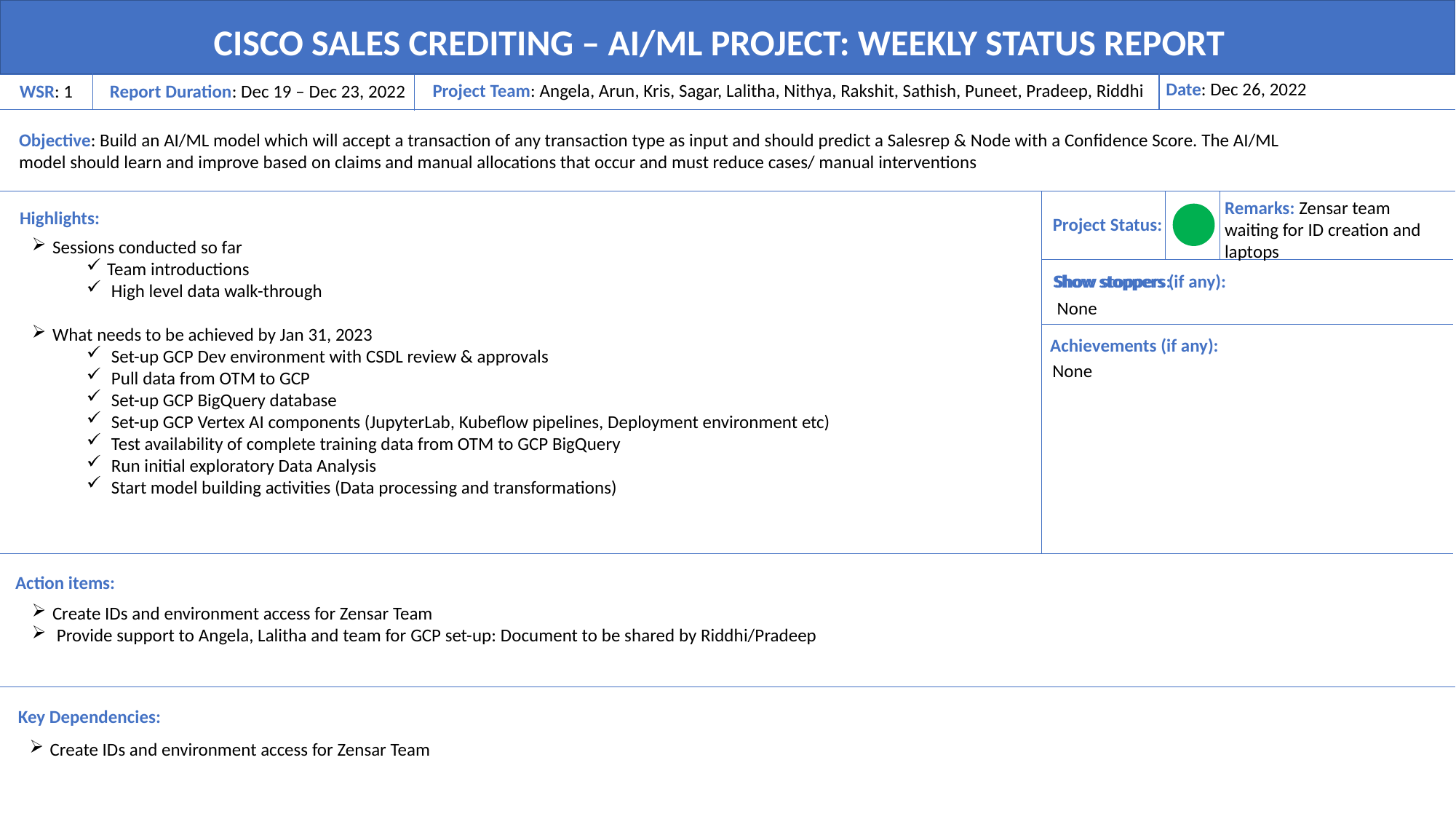

CISCO SALES CREDITING – AI/ML PROJECT: WEEKLY STATUS REPORT
Date: Dec 26, 2022
Project Team: Angela, Arun, Kris, Sagar, Lalitha, Nithya, Rakshit, Sathish, Puneet, Pradeep, Riddhi
WSR: 1
Report Duration: Dec 19 – Dec 23, 2022
Objective: Build an AI/ML model which will accept a transaction of any transaction type as input and should predict a Salesrep & Node with a Confidence Score. The AI/ML model should learn and improve based on claims and manual allocations that occur and must reduce cases/ manual interventions
Remarks: Zensar team waiting for ID creation and laptops
Highlights:

Project Status:
Sessions conducted so far
Team introductions
 High level data walk-through

What needs to be achieved by Jan 31, 2023
 Set-up GCP Dev environment with CSDL review & approvals
 Pull data from OTM to GCP
 Set-up GCP BigQuery database
 Set-up GCP Vertex AI components (JupyterLab, Kubeflow pipelines, Deployment environment etc)
 Test availability of complete training data from OTM to GCP BigQuery
 Run initial exploratory Data Analysis
 Start model building activities (Data processing and transformations)

Show stoppers (if any):
Show stoppers:
None
Achievements (if any):
None
Action items:
Create IDs and environment access for Zensar Team
 Provide support to Angela, Lalitha and team for GCP set-up: Document to be shared by Riddhi/Pradeep
Key Dependencies:
Create IDs and environment access for Zensar Team